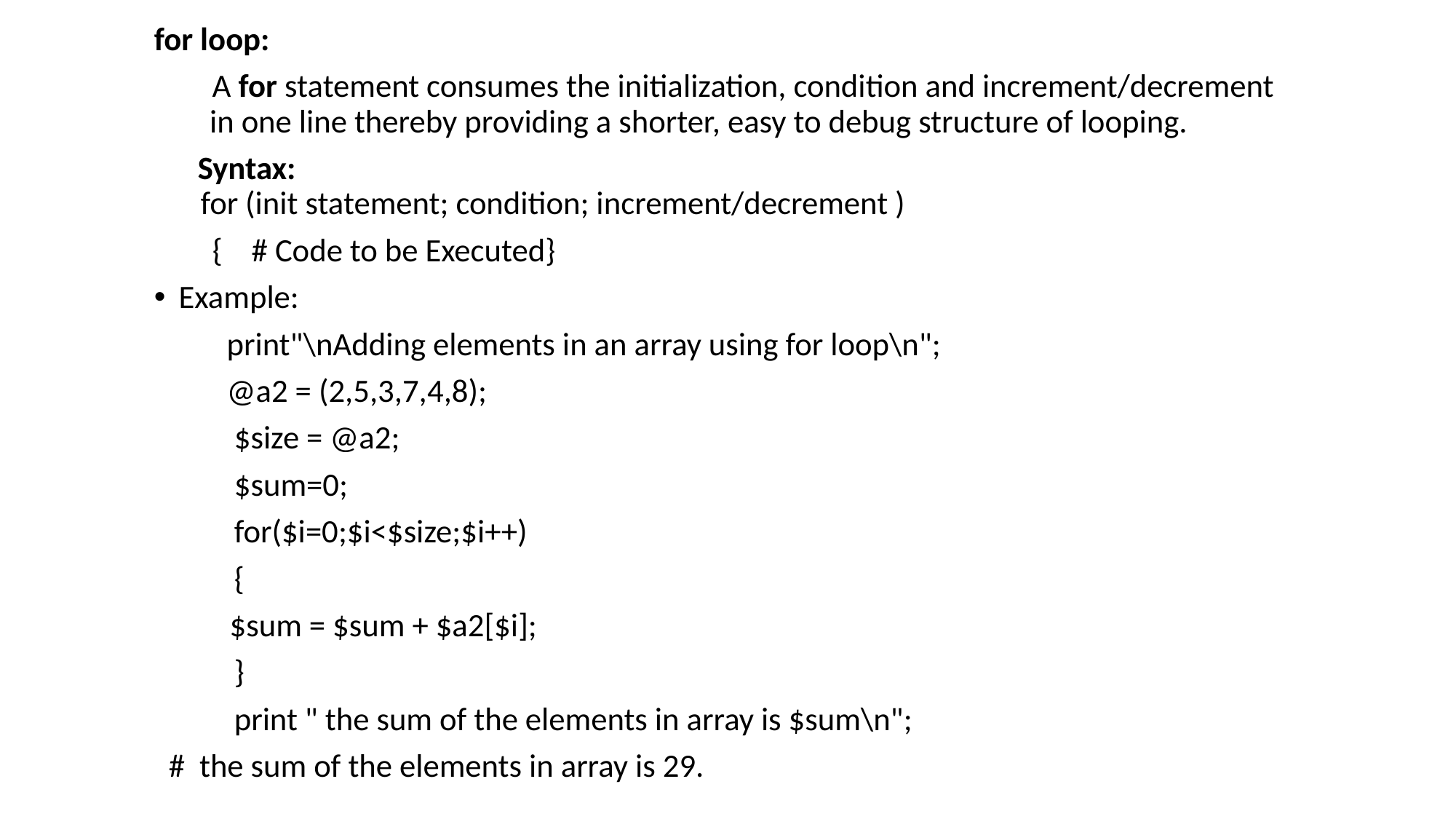

for loop:
        A for statement consumes the initialization, condition and increment/decrement in one line thereby providing a shorter, easy to debug structure of looping.
      Syntax:
   for (init statement; condition; increment/decrement )
        {    # Code to be Executed}
Example:
          print"\nAdding elements in an array using for loop\n";
          @a2 = (2,5,3,7,4,8);
           $size = @a2;
           $sum=0;
           for($i=0;$i<$size;$i++)
           {
	       $sum = $sum + $a2[$i];
           }
           print " the sum of the elements in array is $sum\n";
  #  the sum of the elements in array is 29.